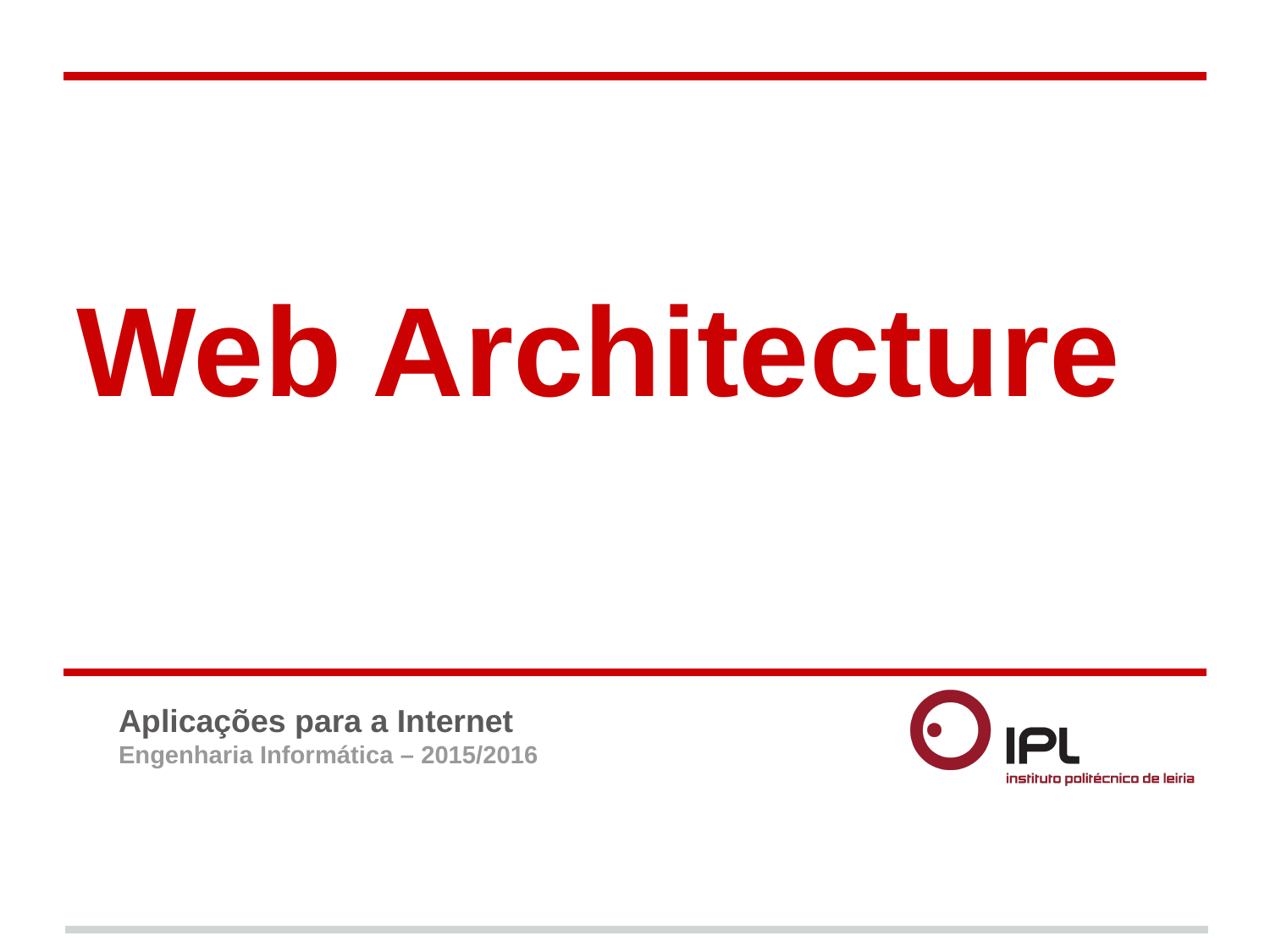

# Web Architecture

Aplicações para a Internet
Engenharia Informática – 2015/2016